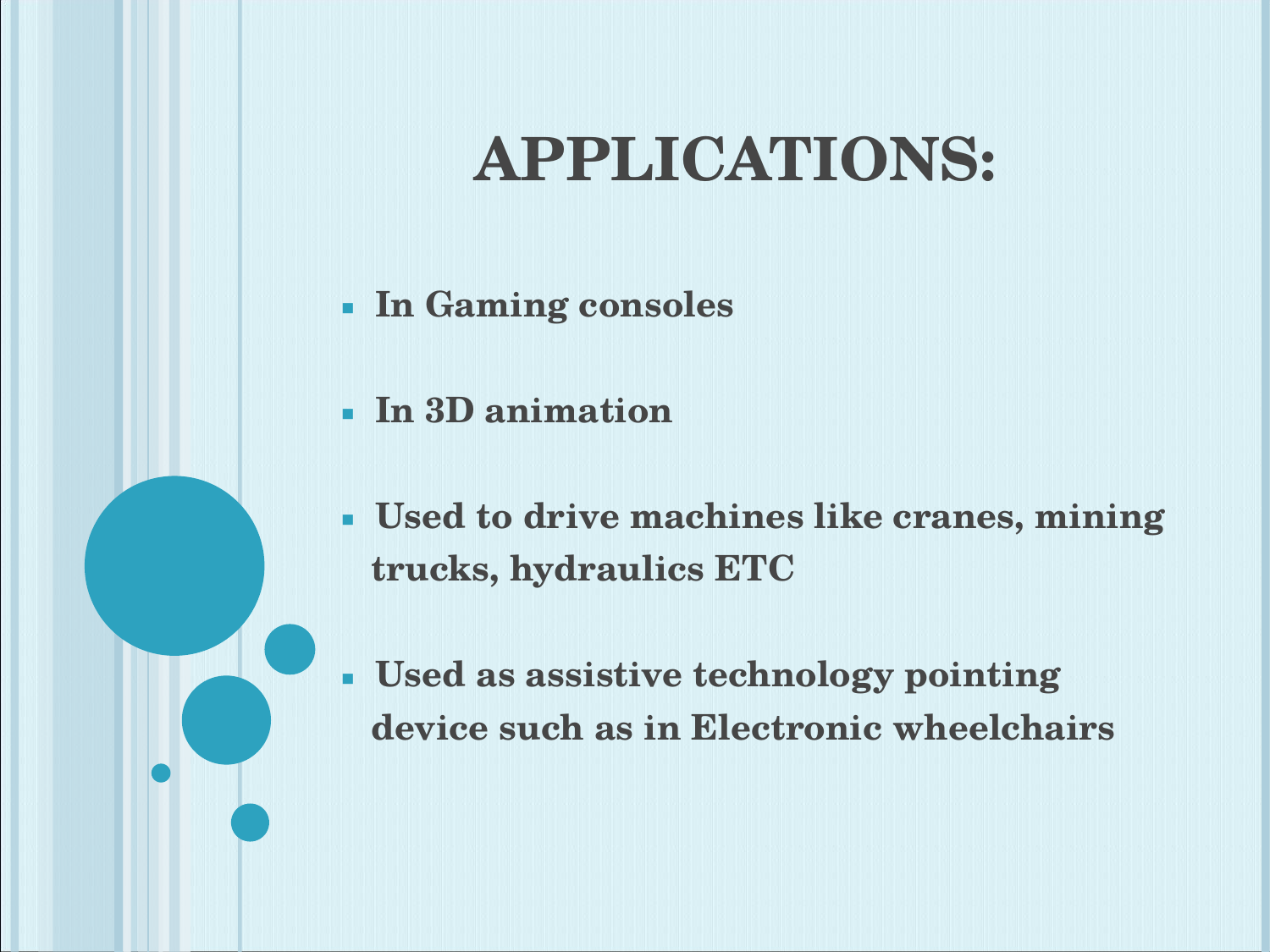

# APPLICATIONS:
  In Gaming consoles

  In 3D animation

  Used to drive machines like cranes, mining
   trucks, hydraulics ETC

  Used as assistive technology pointing
   device such as in Electronic wheelchairs